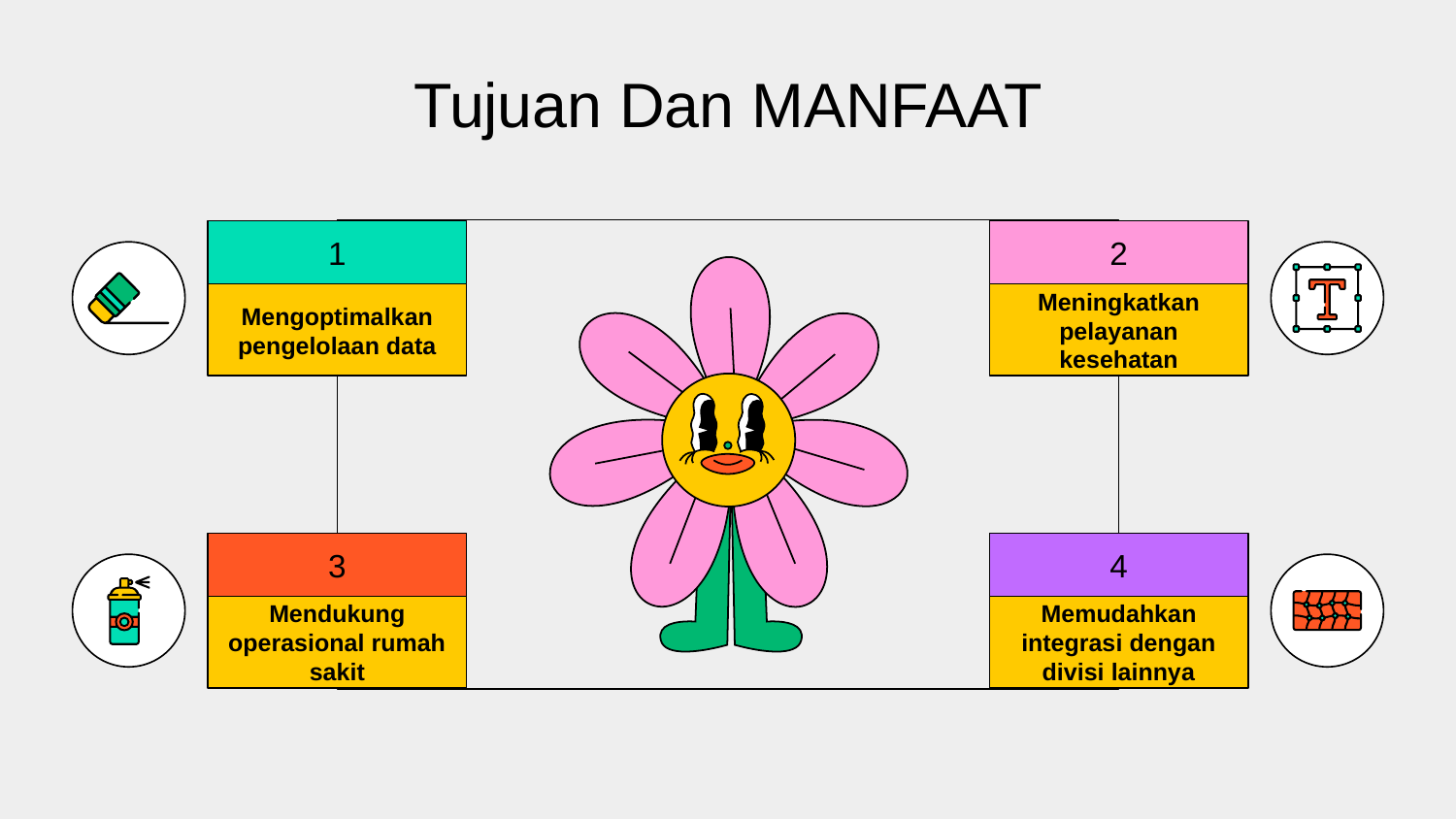

# Tujuan Dan MANFAAT
2
Meningkatkan pelayanan kesehatan
1
Mengoptimalkan pengelolaan data

3
Mendukung operasional rumah sakit
4
Memudahkan integrasi dengan divisi lainnya